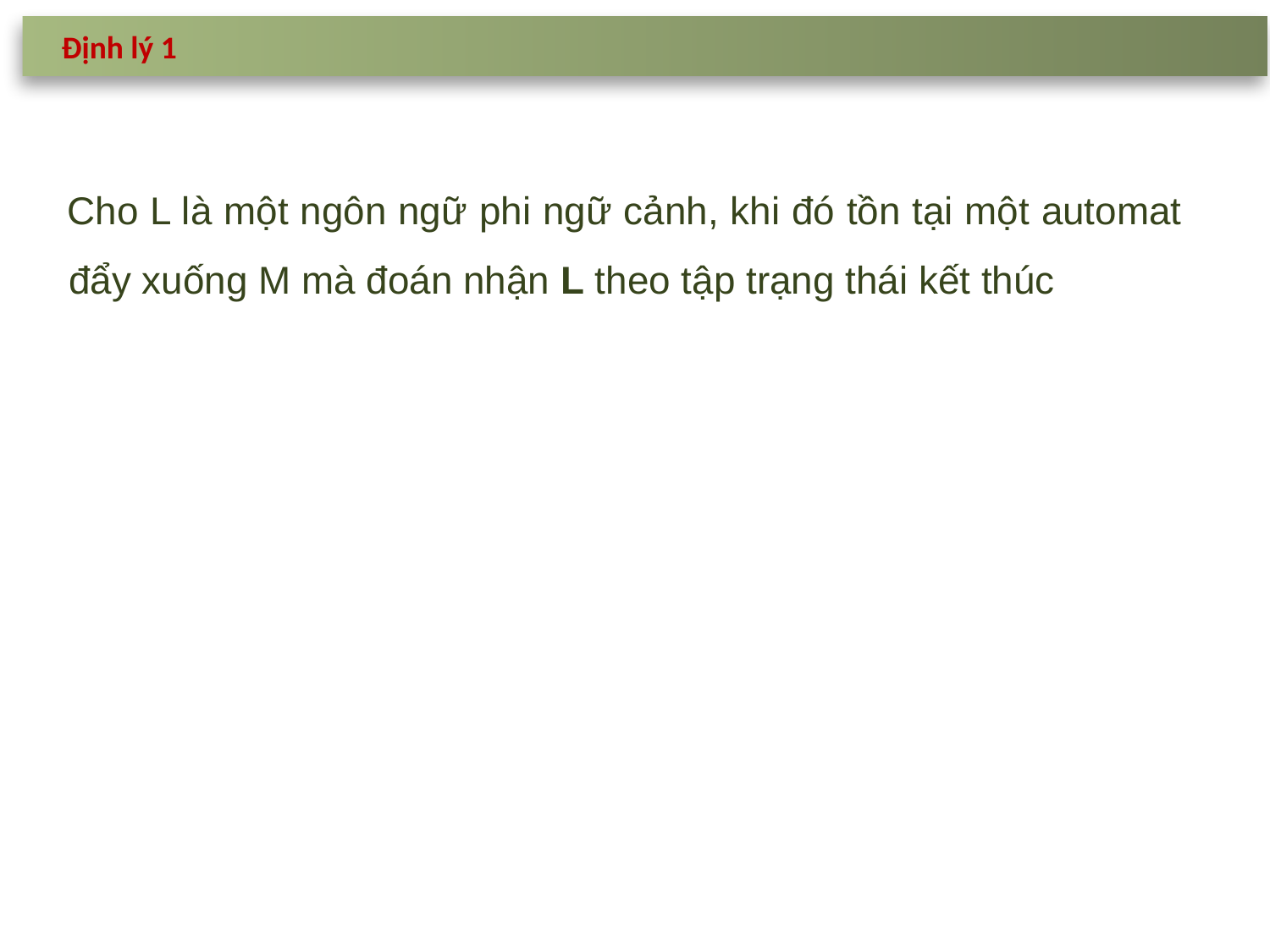

Định lý 1
Cho L là một ngôn ngữ phi ngữ cảnh, khi đó tồn tại một automat đẩy xuống M mà đoán nhận L theo tập trạng thái kết thúc